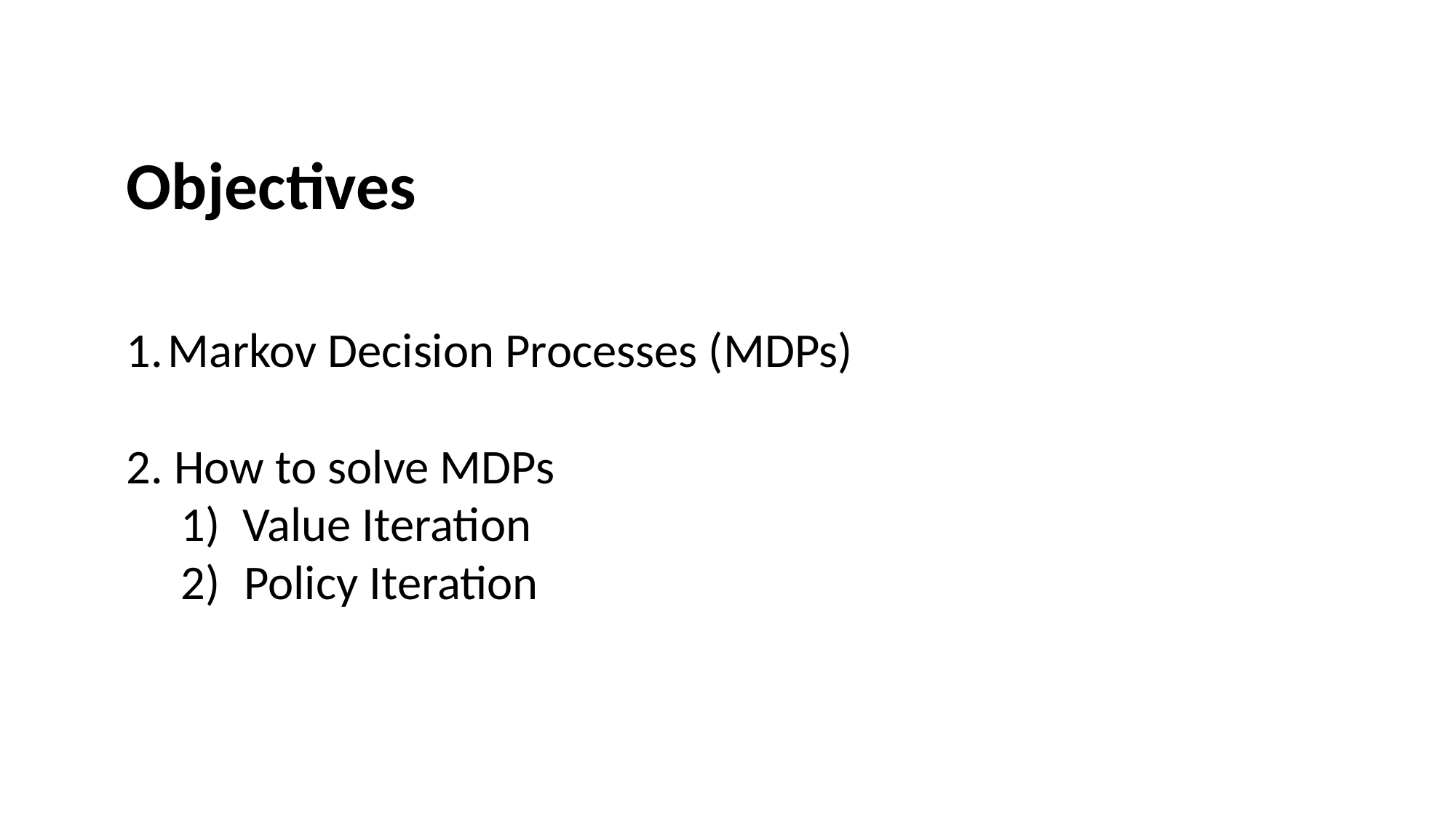

Objectives
Markov Decision Processes (MDPs)

2. How to solve MDPs
Value Iteration
  Policy Iteration